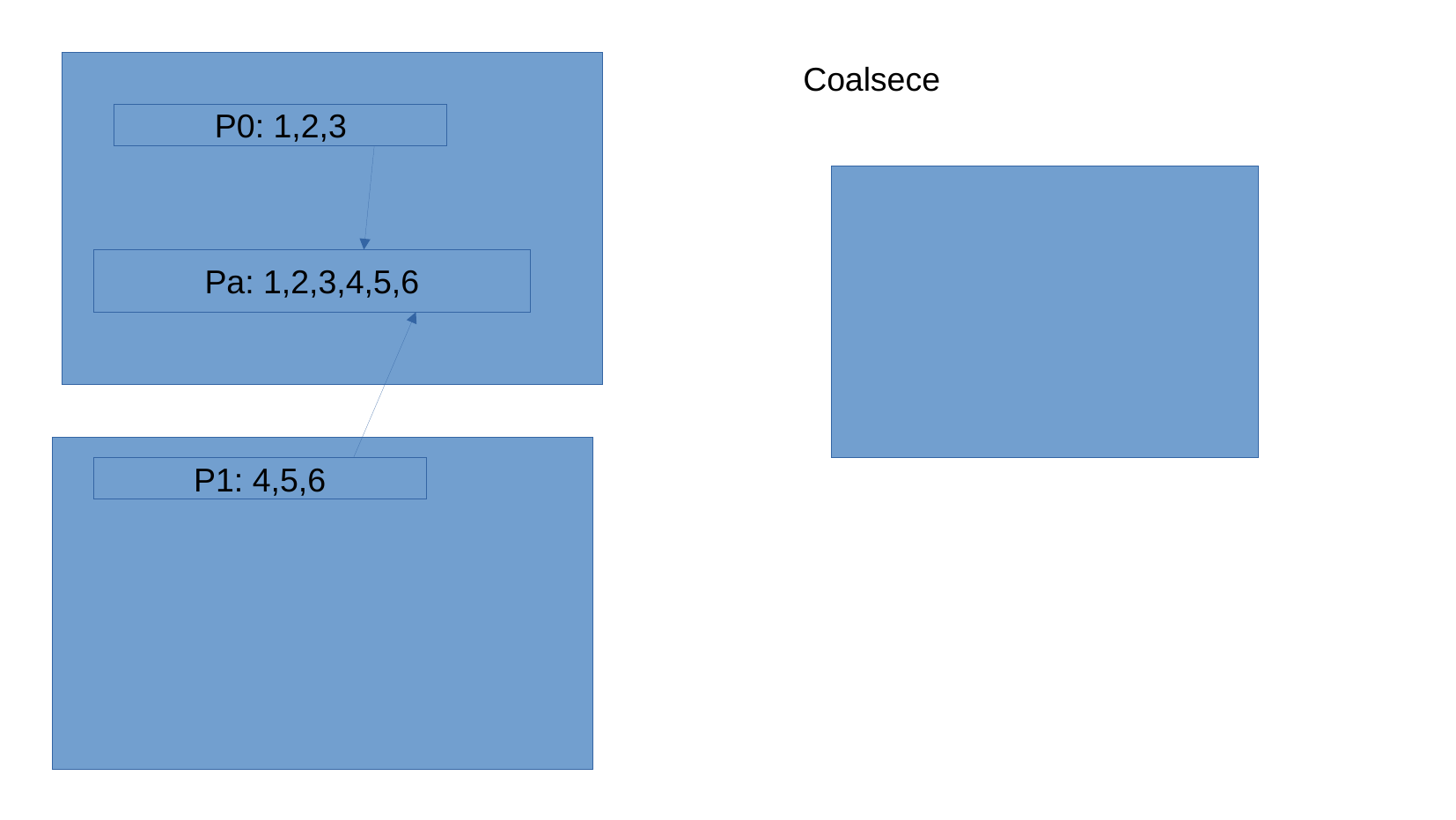

Coalsece
P0: 1,2,3

Pa: 1,2,3,4,5,6

P1: 4,5,6